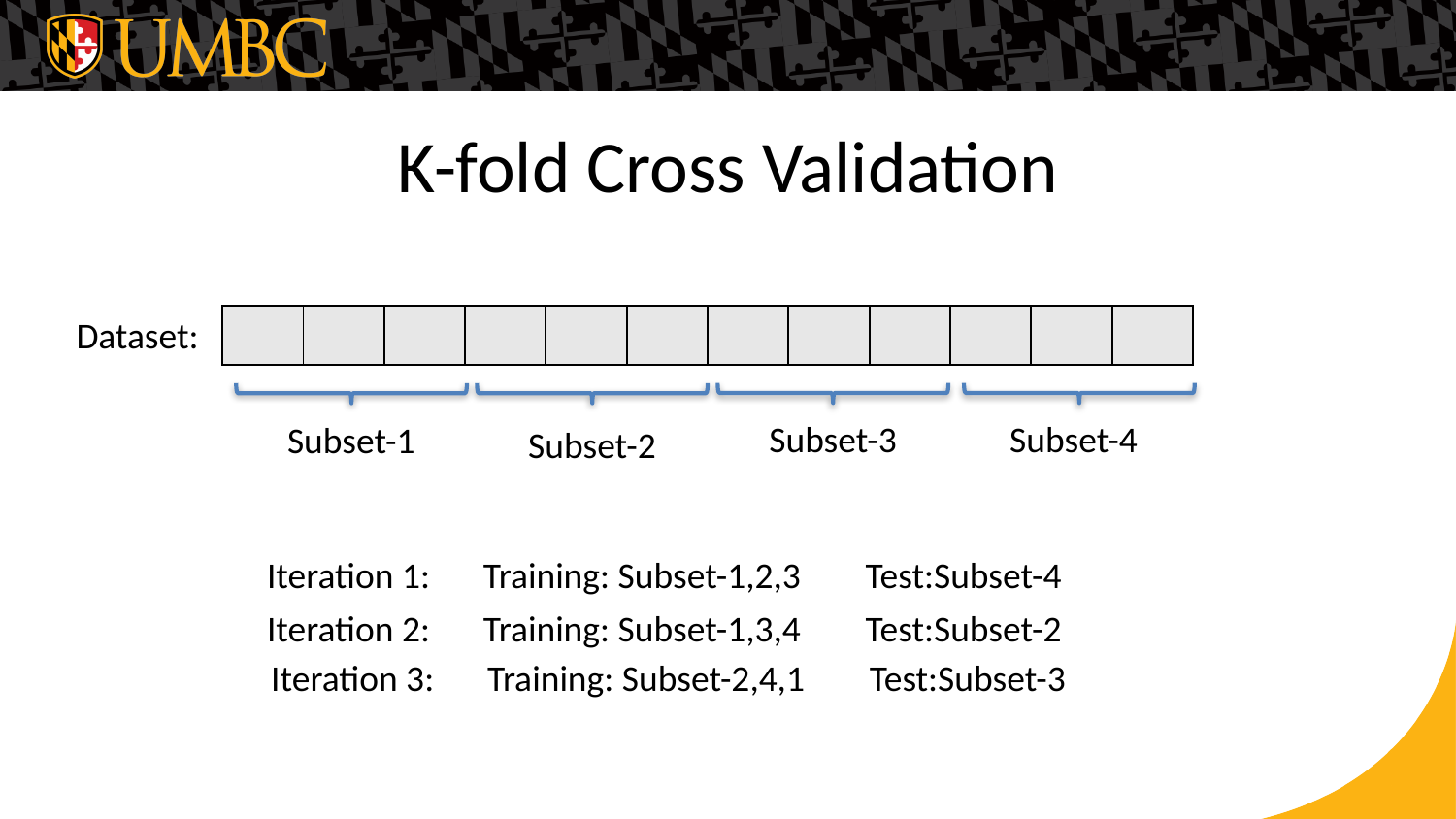

# K-fold Cross Validation

Dataset:
|  |  |  |  |  |  |  |  |  |  |  |  |
| --- | --- | --- | --- | --- | --- | --- | --- | --- | --- | --- | --- |
Subset-3
Subset-4
Subset-1
Subset-2
Iteration 1:
Training: Subset-1,2,3
Test:Subset-4
Iteration 2:
Training: Subset-1,3,4
Test:Subset-2
Iteration 3:
Training: Subset-2,4,1
Test:Subset-3